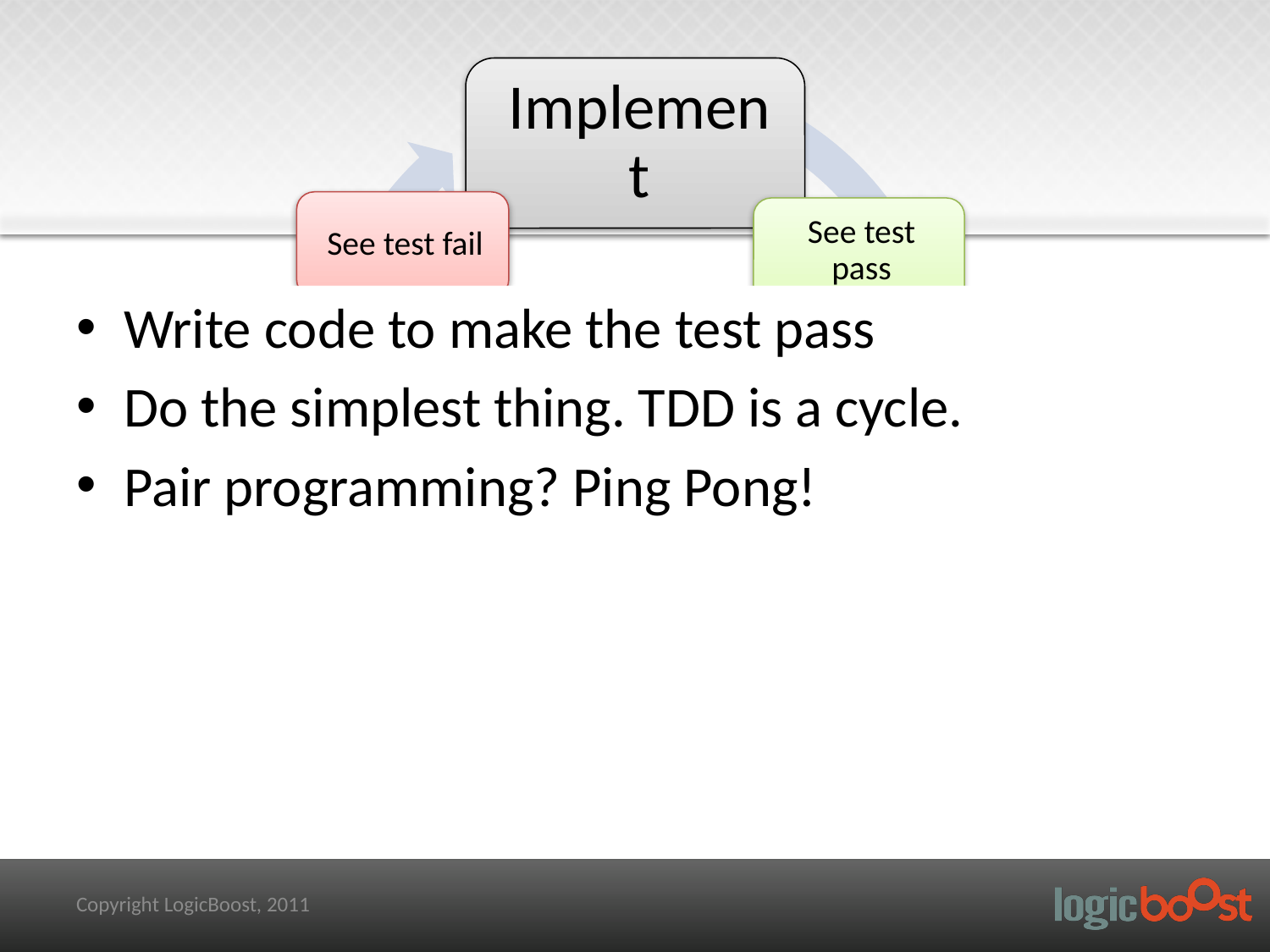

Implement
See test pass
Refactor
See test pass
Add a Test
Make it compile
See test fail
Write code to make the test pass
Do the simplest thing. TDD is a cycle.
Pair programming? Ping Pong!
Copyright LogicBoost, 2011